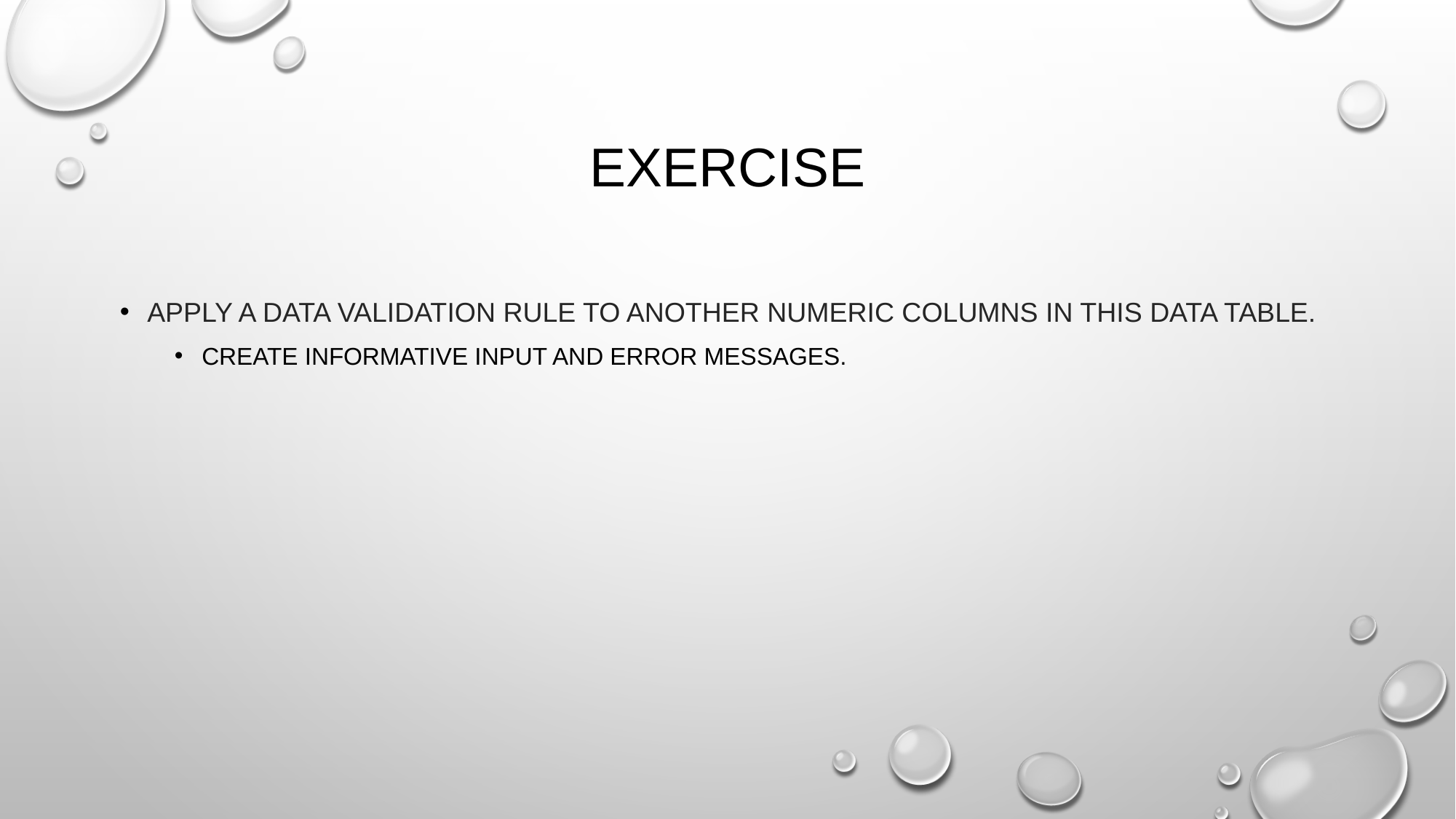

# exercise
Apply a data validation rule to another numeric columns in this data table.
create informative input and error messages.